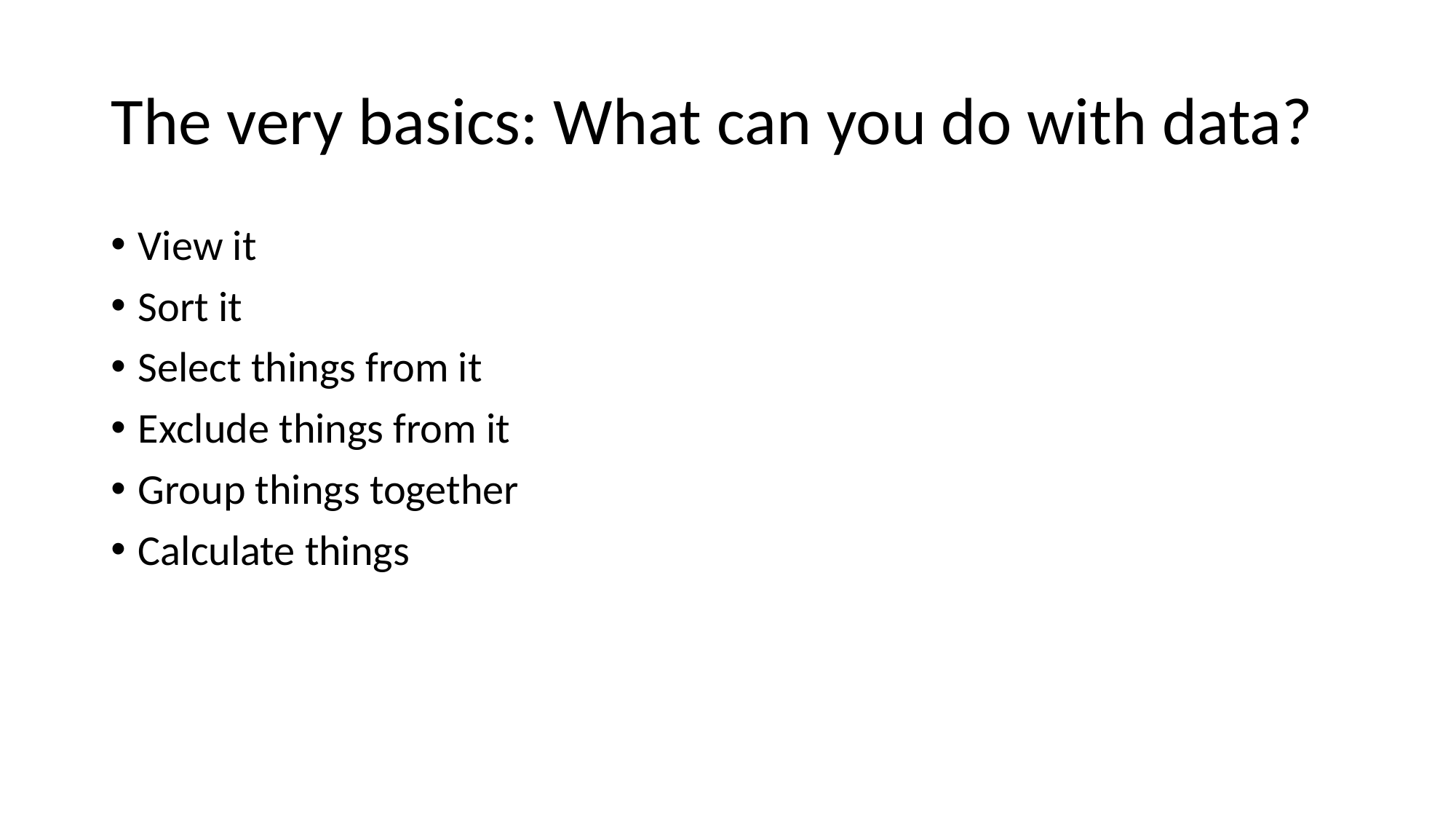

# The very basics: What can you do with data?
View it
Sort it
Select things from it
Exclude things from it
Group things together
Calculate things